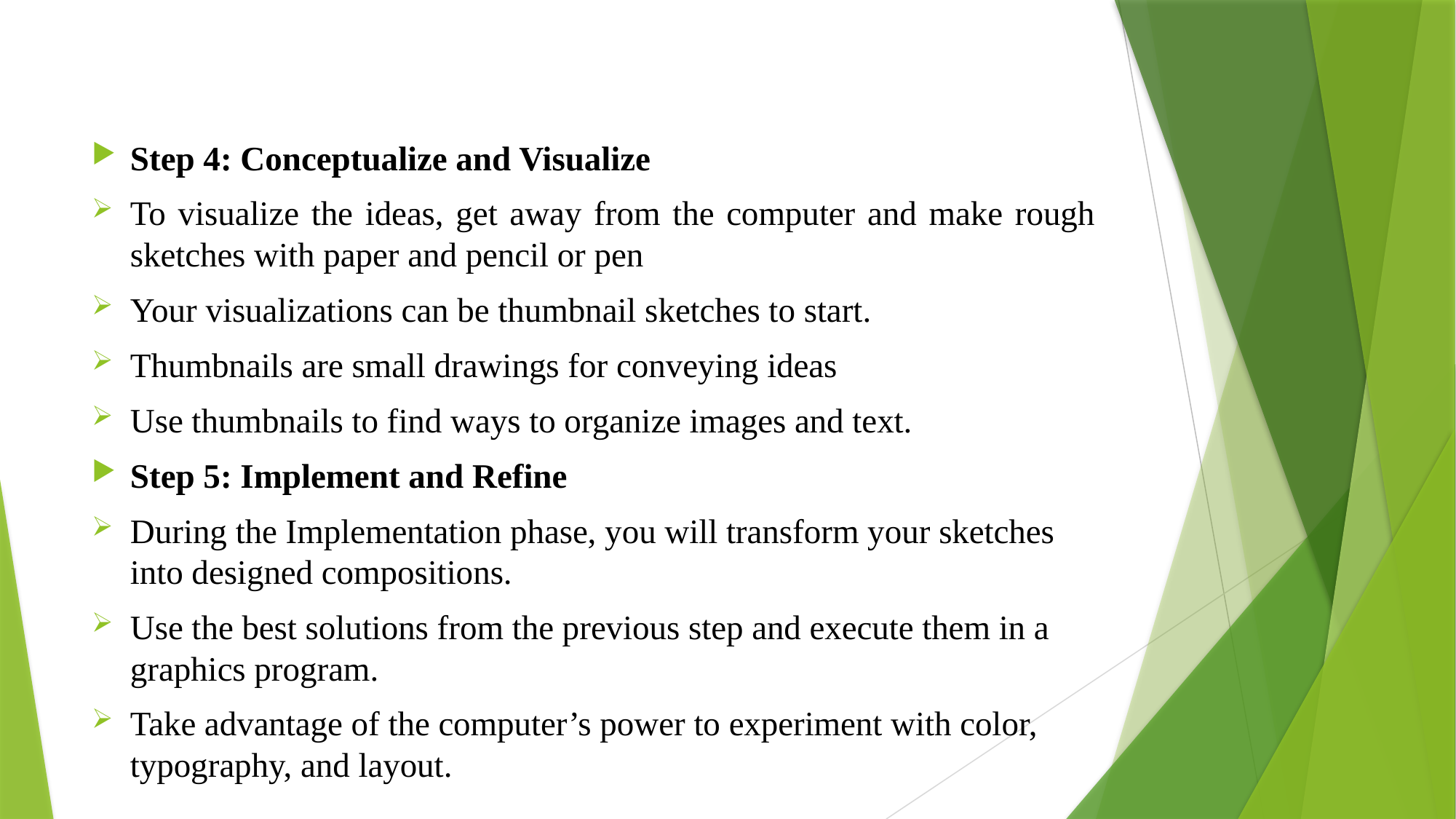

#
Step 4: Conceptualize and Visualize
To visualize the ideas, get away from the computer and make rough sketches with paper and pencil or pen
Your visualizations can be thumbnail sketches to start.
Thumbnails are small drawings for conveying ideas
Use thumbnails to find ways to organize images and text.
Step 5: Implement and Refine
During the Implementation phase, you will transform your sketches into designed compositions.
Use the best solutions from the previous step and execute them in a graphics program.
Take advantage of the computer’s power to experiment with color, typography, and layout.